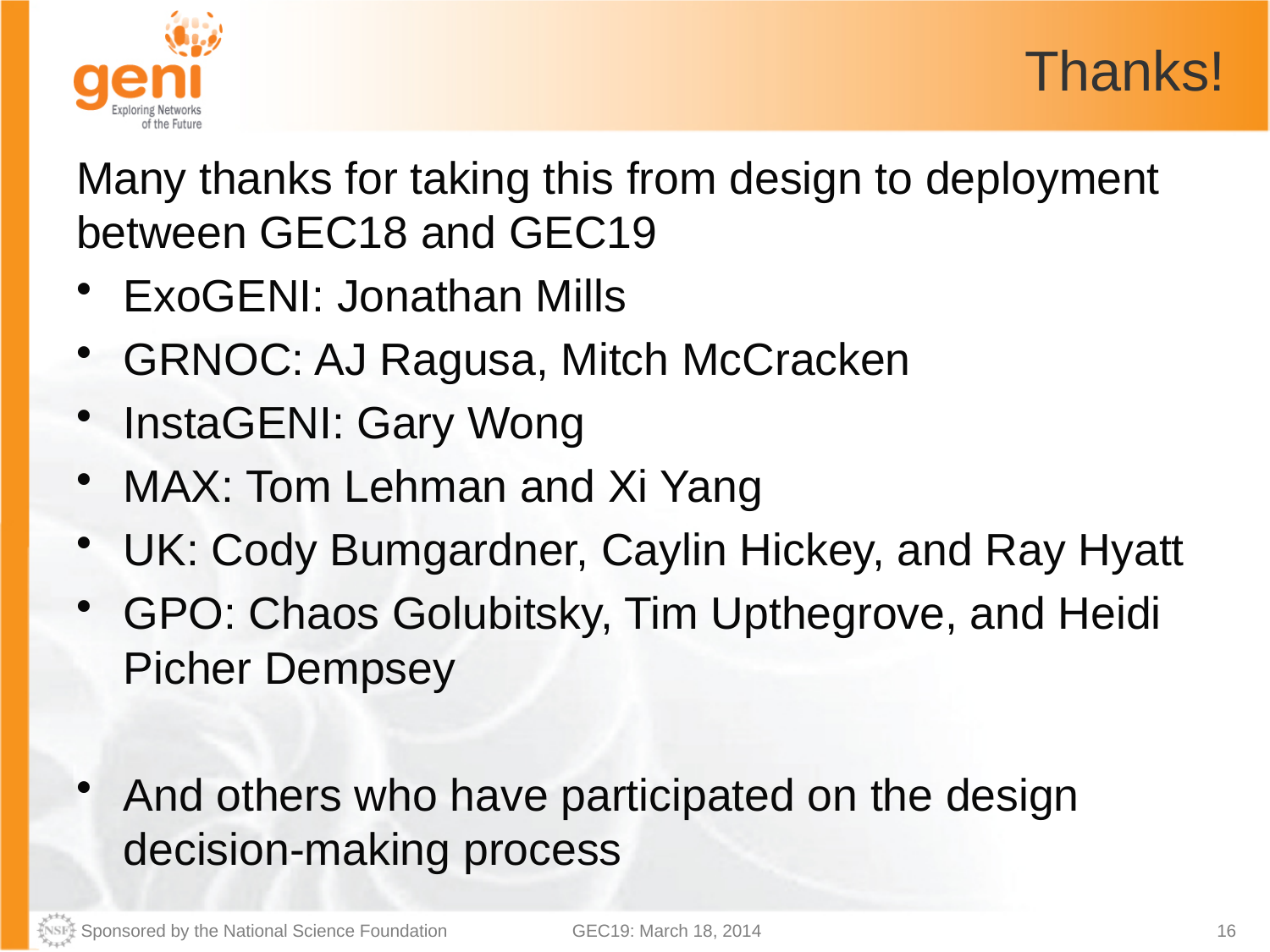

# Thanks!
Many thanks for taking this from design to deployment between GEC18 and GEC19
ExoGENI: Jonathan Mills
GRNOC: AJ Ragusa, Mitch McCracken
InstaGENI: Gary Wong
MAX: Tom Lehman and Xi Yang
UK: Cody Bumgardner, Caylin Hickey, and Ray Hyatt
GPO: Chaos Golubitsky, Tim Upthegrove, and Heidi Picher Dempsey

And others who have participated on the design decision-making process